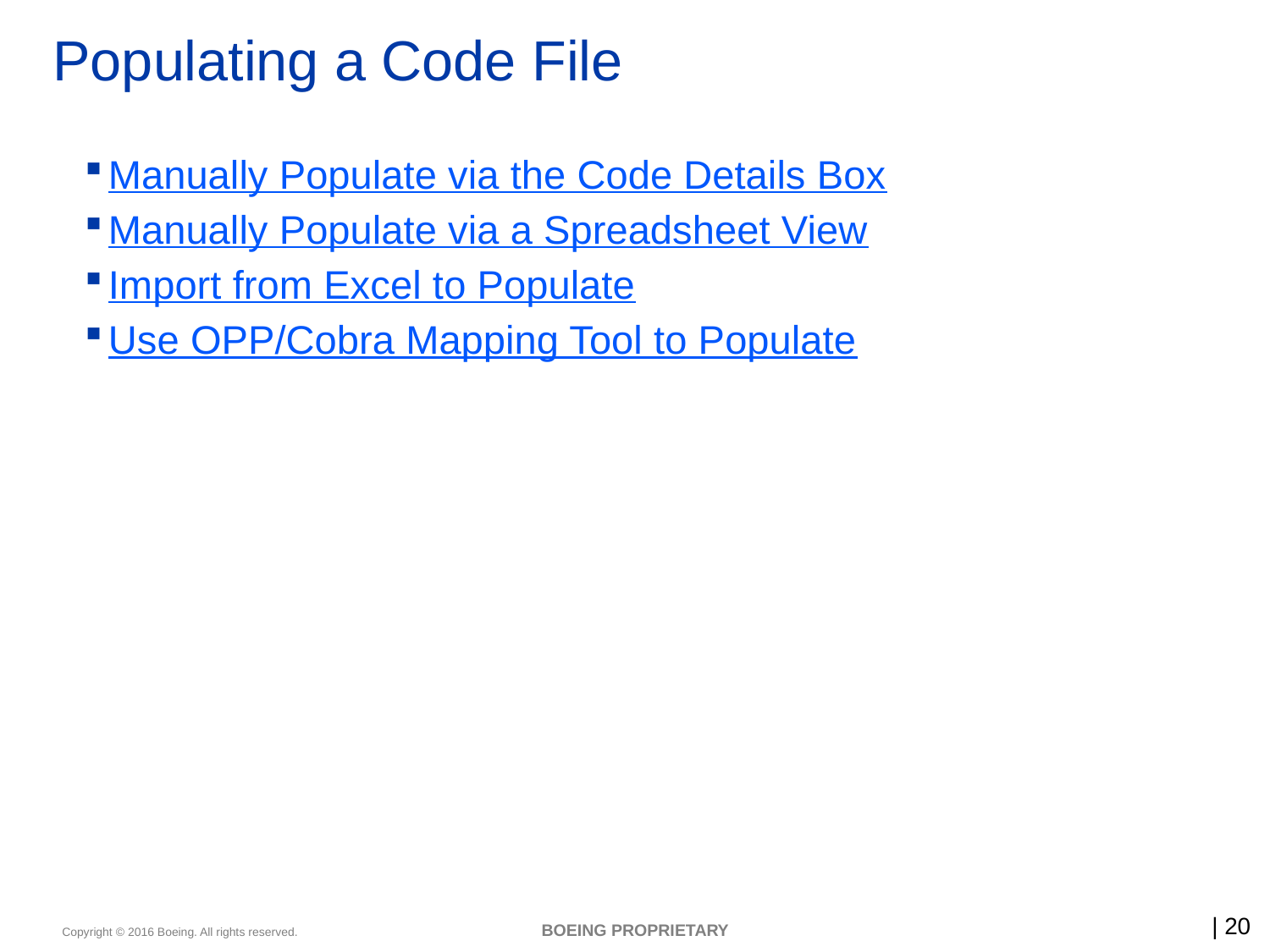

# Populating a Code File
Manually Populate via the Code Details Box
Manually Populate via a Spreadsheet View
Import from Excel to Populate
Use OPP/Cobra Mapping Tool to Populate

BOEING PROPRIETARY
20